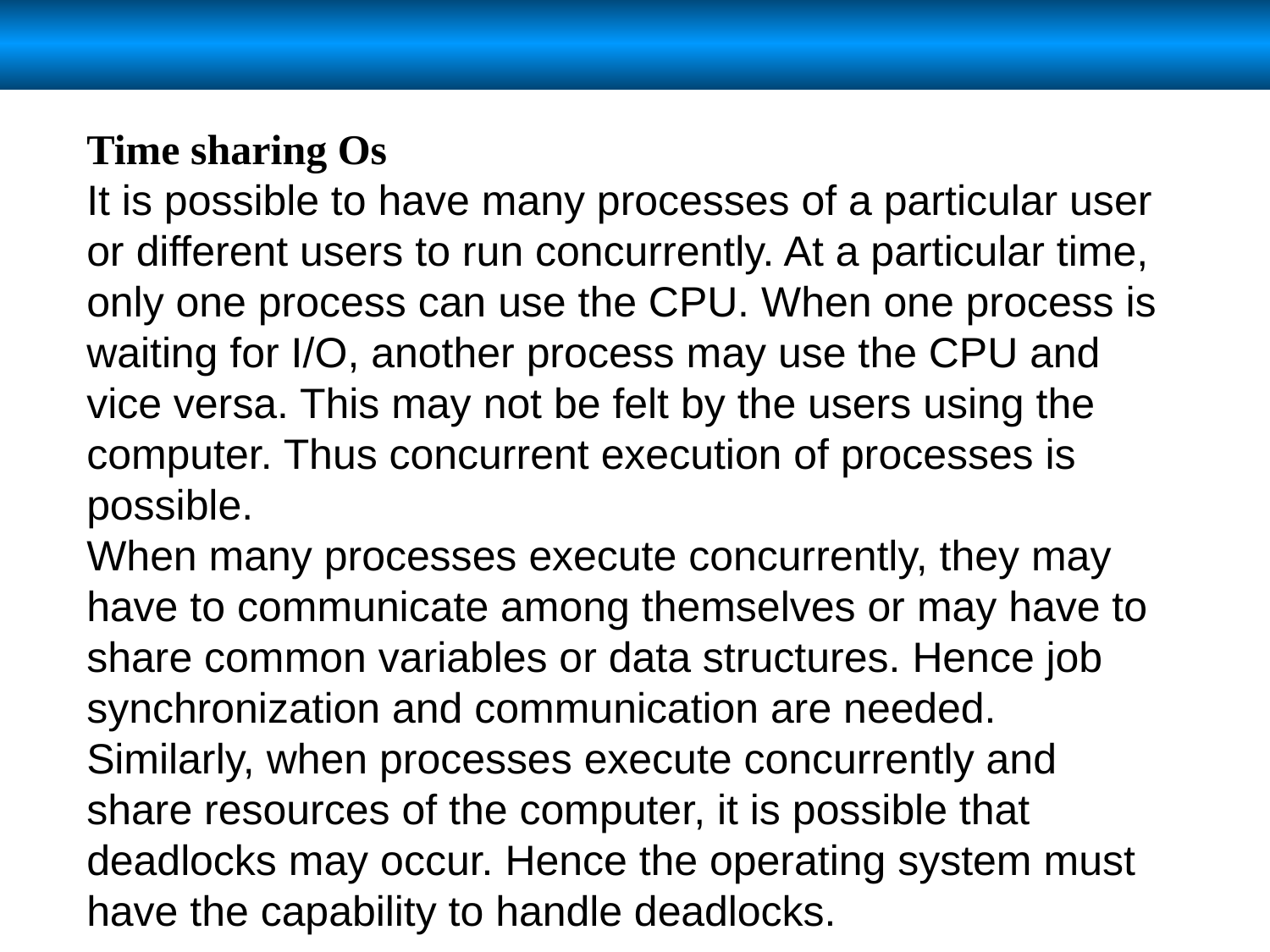

Time sharing Os
It is possible to have many processes of a particular user or different users to run concurrently. At a particular time, only one process can use the CPU. When one process is waiting for I/O, another process may use the CPU and vice versa. This may not be felt by the users using the computer. Thus concurrent execution of processes is possible.
When many processes execute concurrently, they may have to communicate among themselves or may have to share common variables or data structures. Hence job synchronization and communication are needed. Similarly, when processes execute concurrently and share resources of the computer, it is possible that deadlocks may occur. Hence the operating system must have the capability to handle deadlocks.